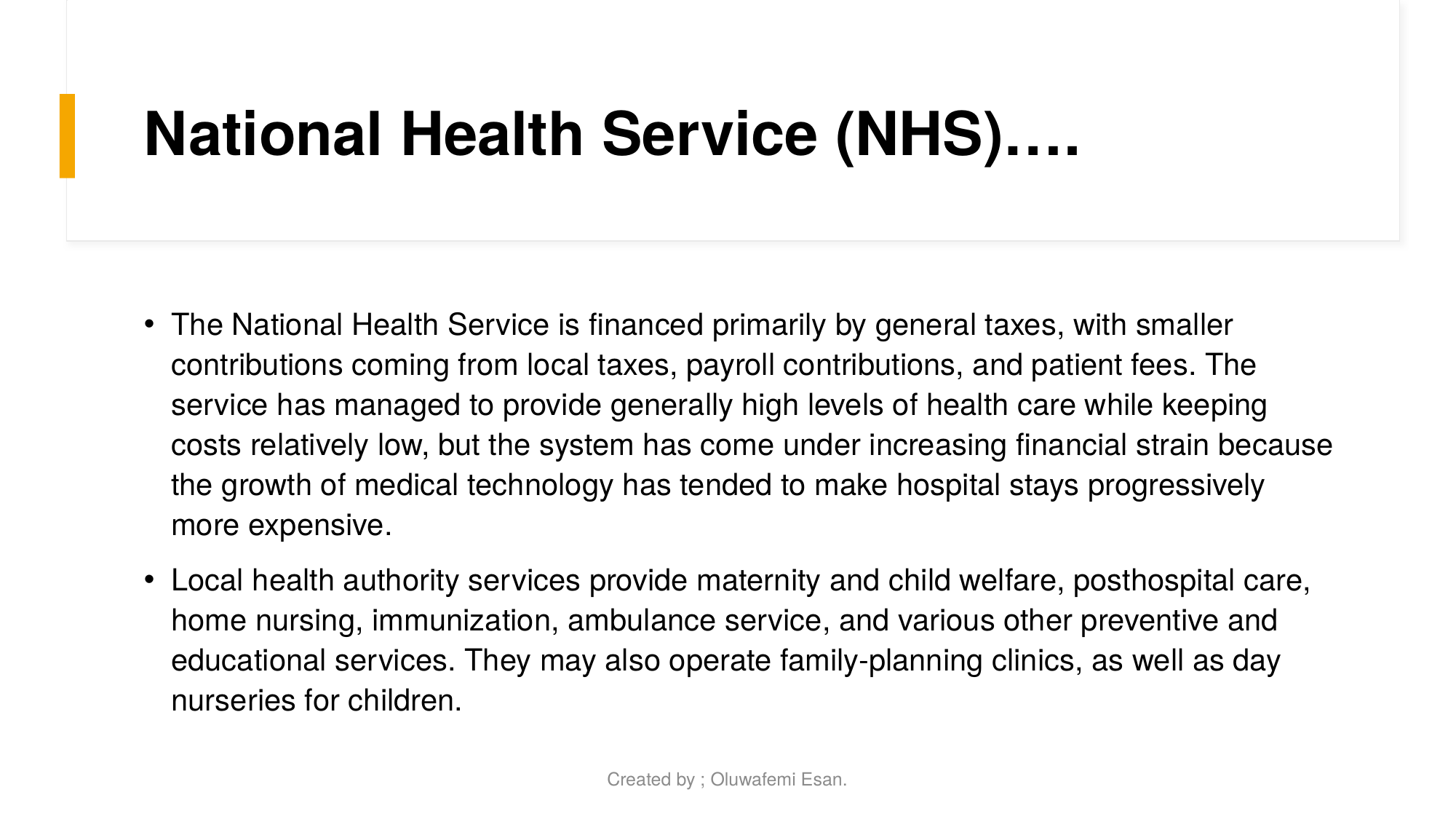

# National Health Service (NHS)….
The National Health Service is financed primarily by general taxes, with smaller contributions coming from local taxes, payroll contributions, and patient fees. The service has managed to provide generally high levels of health care while keeping costs relatively low, but the system has come under increasing financial strain because the growth of medical technology has tended to make hospital stays progressively more expensive.
Local health authority services provide maternity and child welfare, posthospital care, home nursing, immunization, ambulance service, and various other preventive and educational services. They may also operate family-planning clinics, as well as day nurseries for children.
Created by ; Oluwafemi Esan.